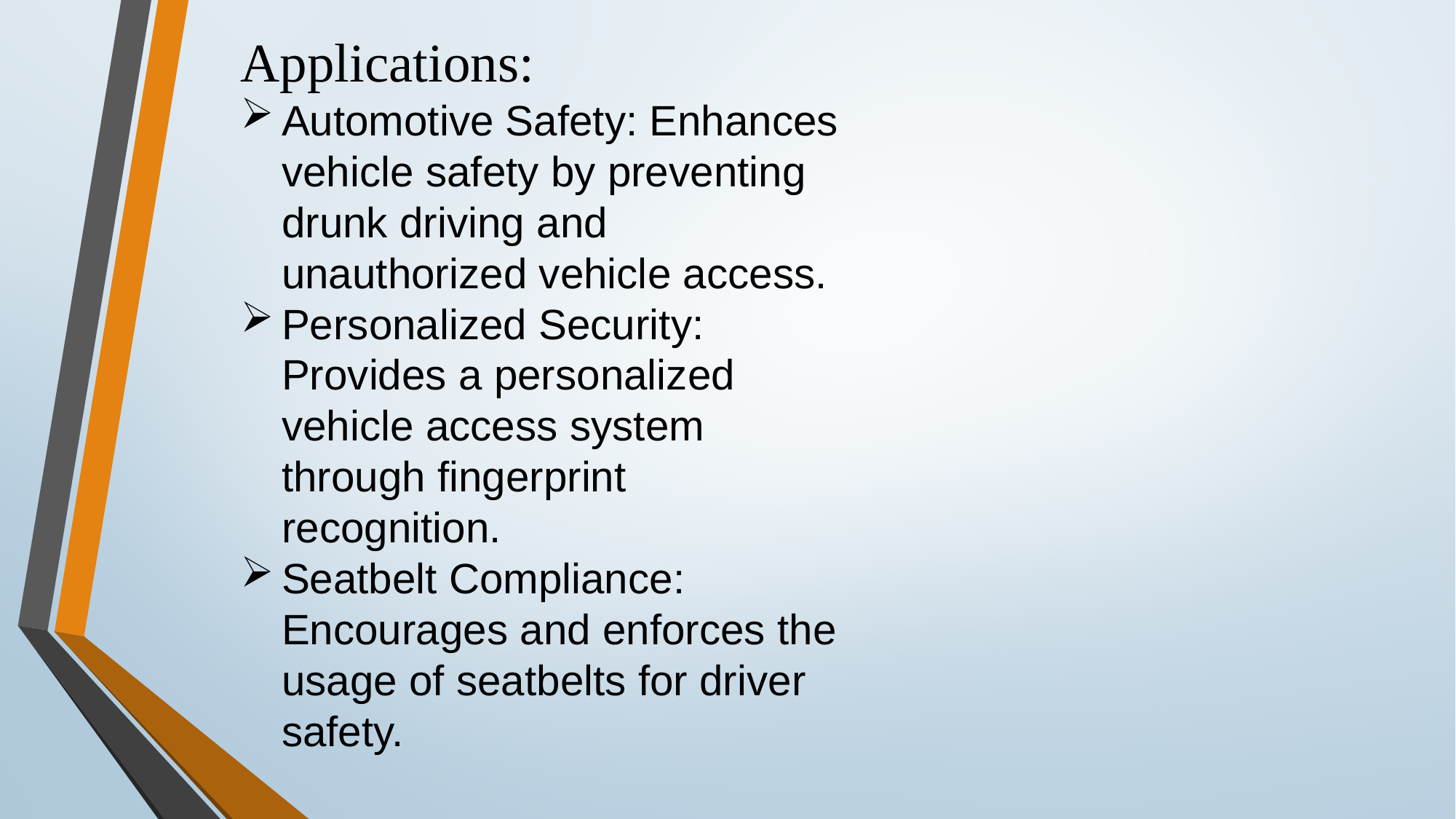

Applications:
Automotive Safety: Enhances vehicle safety by preventing drunk driving and unauthorized vehicle access.
Personalized Security: Provides a personalized vehicle access system through fingerprint recognition.
Seatbelt Compliance: Encourages and enforces the usage of seatbelts for driver safety.